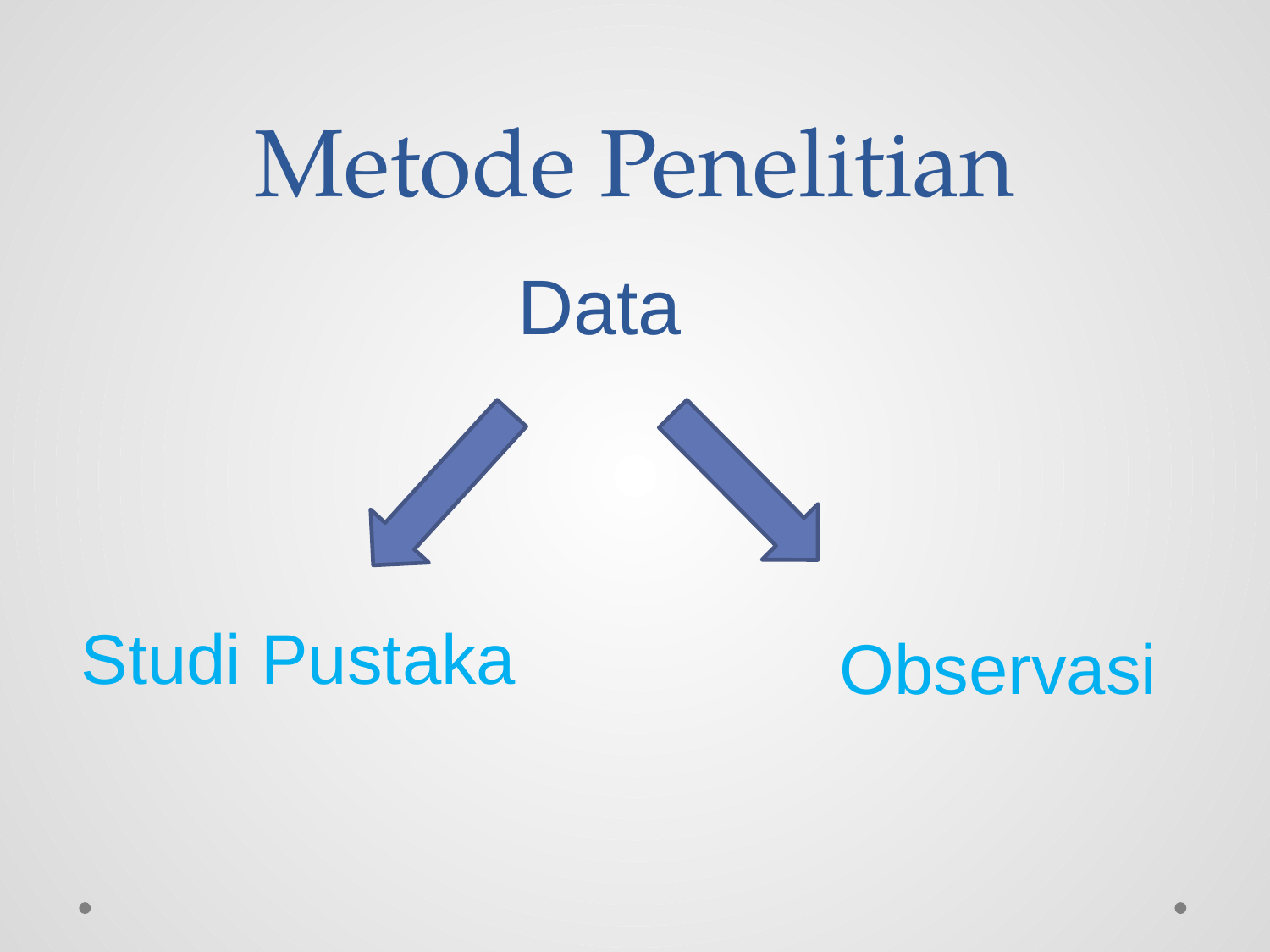

# Metode Penelitian

Data

Studi Pustaka
Observasi